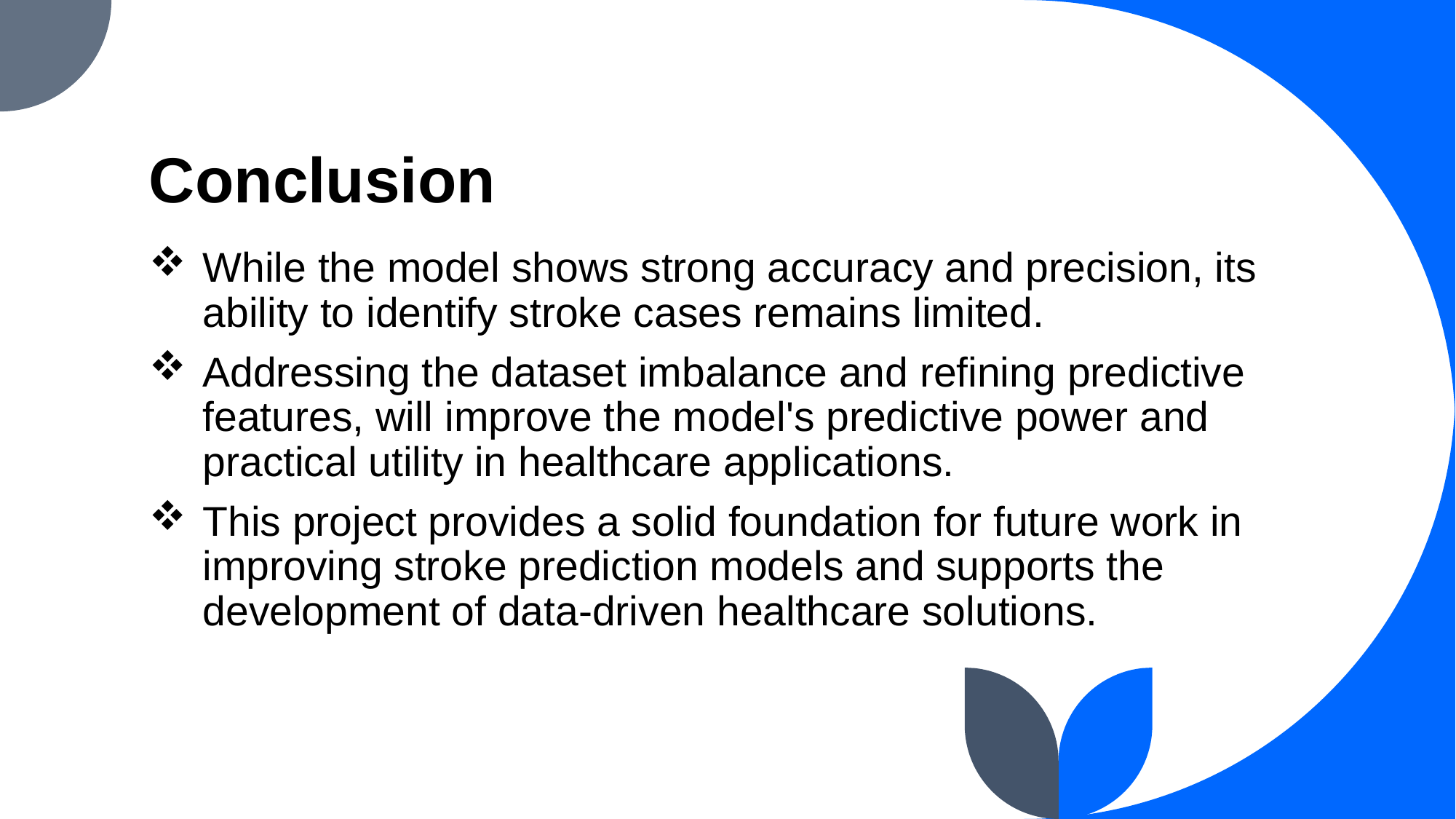

# Conclusion
While the model shows strong accuracy and precision, its ability to identify stroke cases remains limited.
Addressing the dataset imbalance and refining predictive features, will improve the model's predictive power and practical utility in healthcare applications.
This project provides a solid foundation for future work in improving stroke prediction models and supports the development of data-driven healthcare solutions.